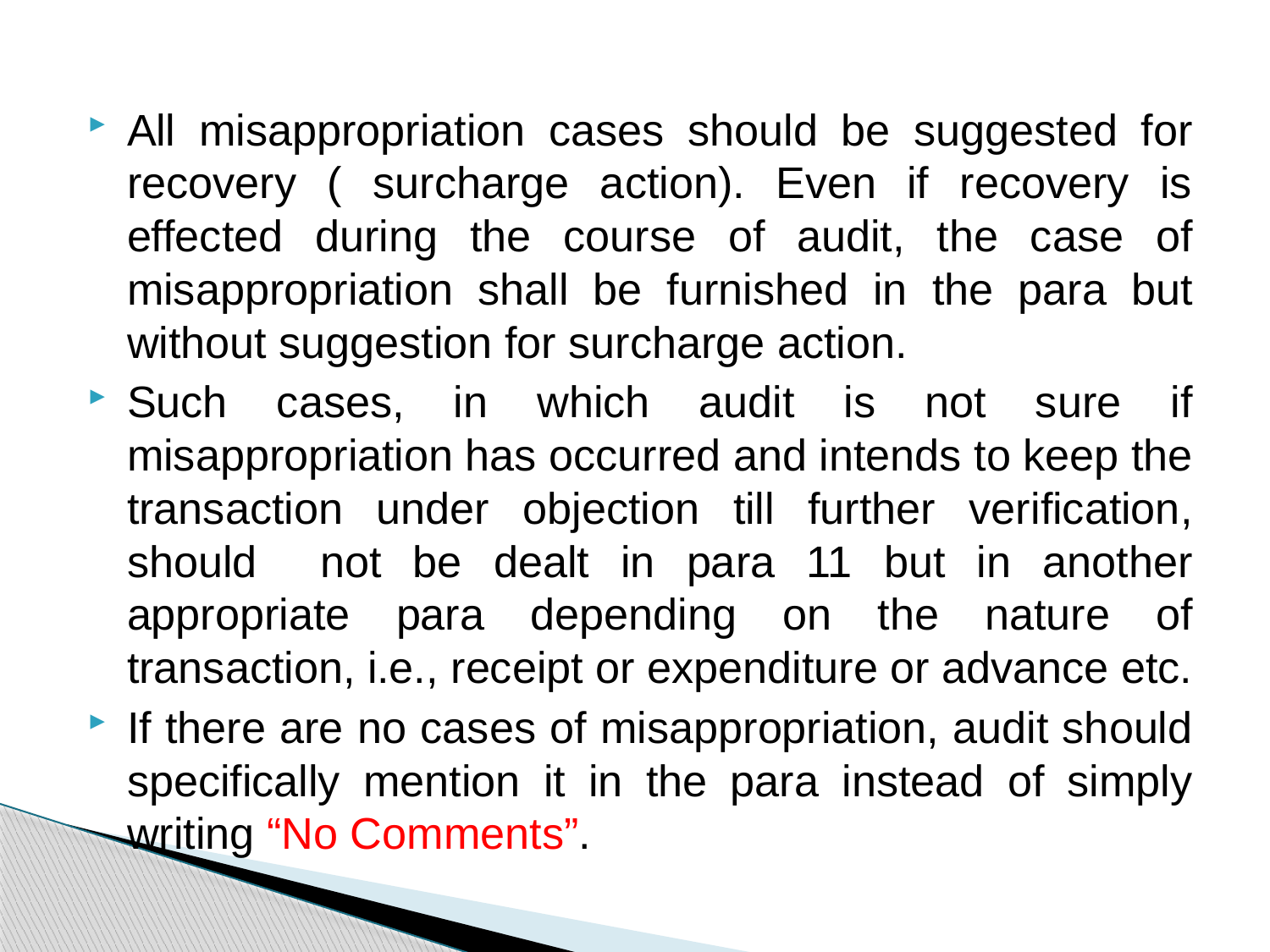

All misappropriation cases should be suggested for recovery ( surcharge action). Even if recovery is effected during the course of audit, the case of misappropriation shall be furnished in the para but without suggestion for surcharge action.
Such cases, in which audit is not sure if misappropriation has occurred and intends to keep the transaction under objection till further verification, should  not be dealt in para 11 but in another appropriate para depending on the nature of transaction, i.e., receipt or expenditure or advance etc.
If there are no cases of misappropriation, audit should specifically mention it in the para instead of simply writing “No Comments”.